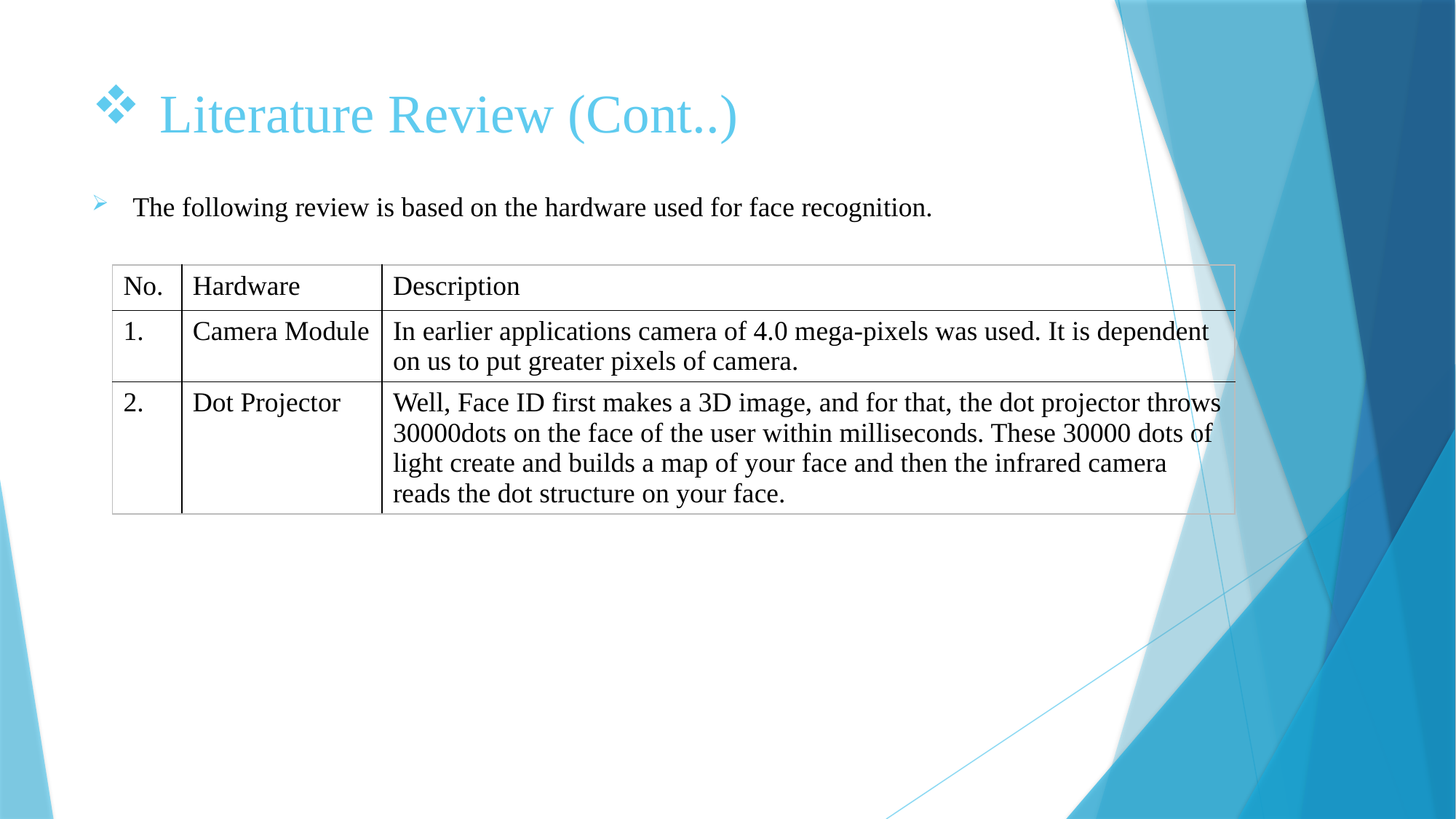

# Literature Review (Cont..)
The following review is based on the hardware used for face recognition.
| No. | Hardware | Description |
| --- | --- | --- |
| 1. | Camera Module | In earlier applications camera of 4.0 mega-pixels was used. It is dependent on us to put greater pixels of camera. |
| 2. | Dot Projector | Well, Face ID first makes a 3D image, and for that, the dot projector throws 30000dots on the face of the user within milliseconds. These 30000 dots of light create and builds a map of your face and then the infrared camera reads the dot structure on your face. |